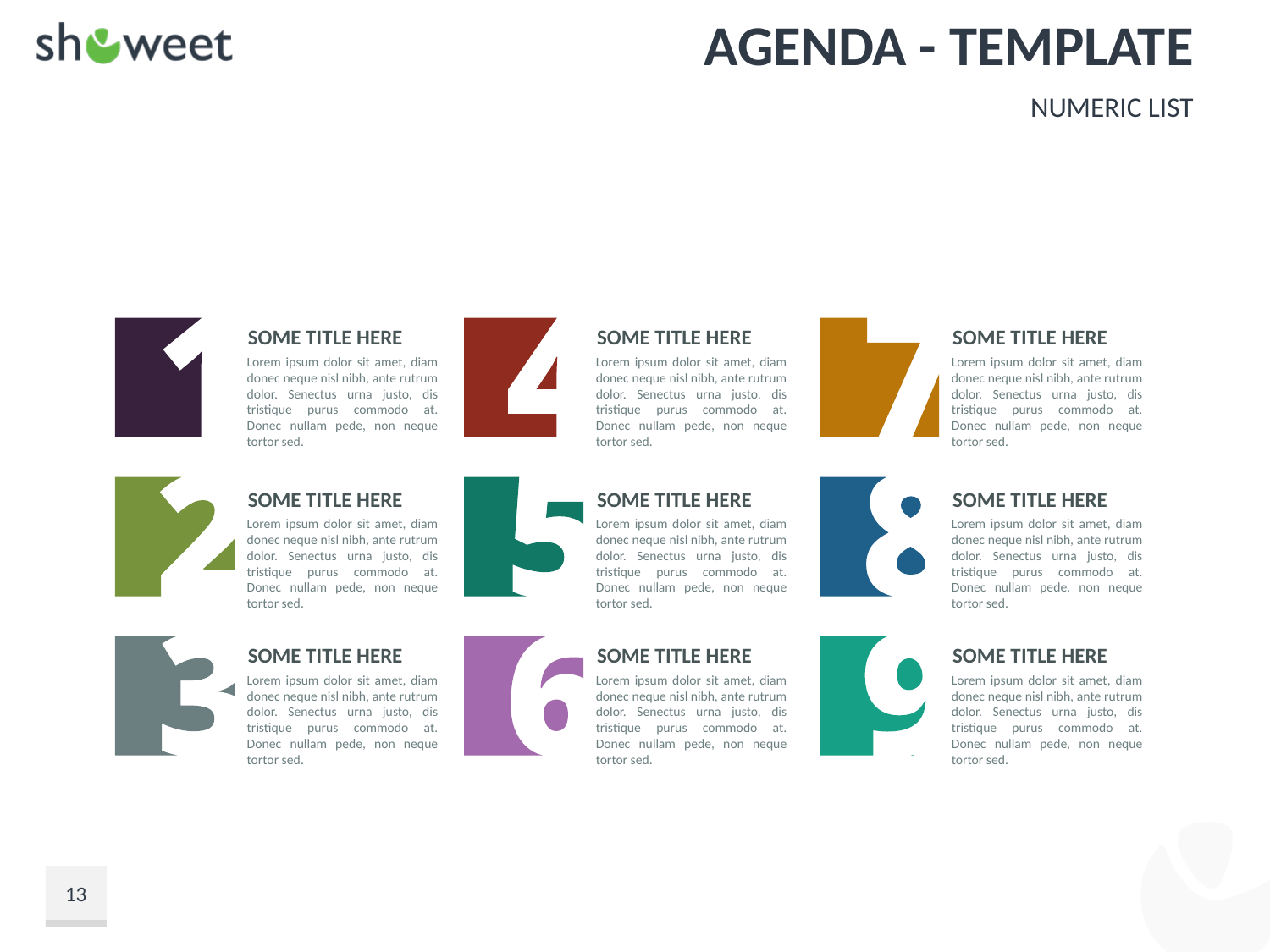

# Agenda - Template
Numeric List

Some title here
Lorem ipsum dolor sit amet, diam donec neque nisl nibh, ante rutrum dolor. Senectus urna justo, dis tristique purus commodo at. Donec nullam pede, non neque tortor sed.

Some title here
Lorem ipsum dolor sit amet, diam donec neque nisl nibh, ante rutrum dolor. Senectus urna justo, dis tristique purus commodo at. Donec nullam pede, non neque tortor sed.

Some title here
Lorem ipsum dolor sit amet, diam donec neque nisl nibh, ante rutrum dolor. Senectus urna justo, dis tristique purus commodo at. Donec nullam pede, non neque tortor sed.

Some title here
Lorem ipsum dolor sit amet, diam donec neque nisl nibh, ante rutrum dolor. Senectus urna justo, dis tristique purus commodo at. Donec nullam pede, non neque tortor sed.
Some title here
Lorem ipsum dolor sit amet, diam donec neque nisl nibh, ante rutrum dolor. Senectus urna justo, dis tristique purus commodo at. Donec nullam pede, non neque tortor sed.
Some title here
Lorem ipsum dolor sit amet, diam donec neque nisl nibh, ante rutrum dolor. Senectus urna justo, dis tristique purus commodo at. Donec nullam pede, non neque tortor sed.
Some title here
Lorem ipsum dolor sit amet, diam donec neque nisl nibh, ante rutrum dolor. Senectus urna justo, dis tristique purus commodo at. Donec nullam pede, non neque tortor sed.
Some title here
Lorem ipsum dolor sit amet, diam donec neque nisl nibh, ante rutrum dolor. Senectus urna justo, dis tristique purus commodo at. Donec nullam pede, non neque tortor sed.
Some title here
Lorem ipsum dolor sit amet, diam donec neque nisl nibh, ante rutrum dolor. Senectus urna justo, dis tristique purus commodo at. Donec nullam pede, non neque tortor sed.

13